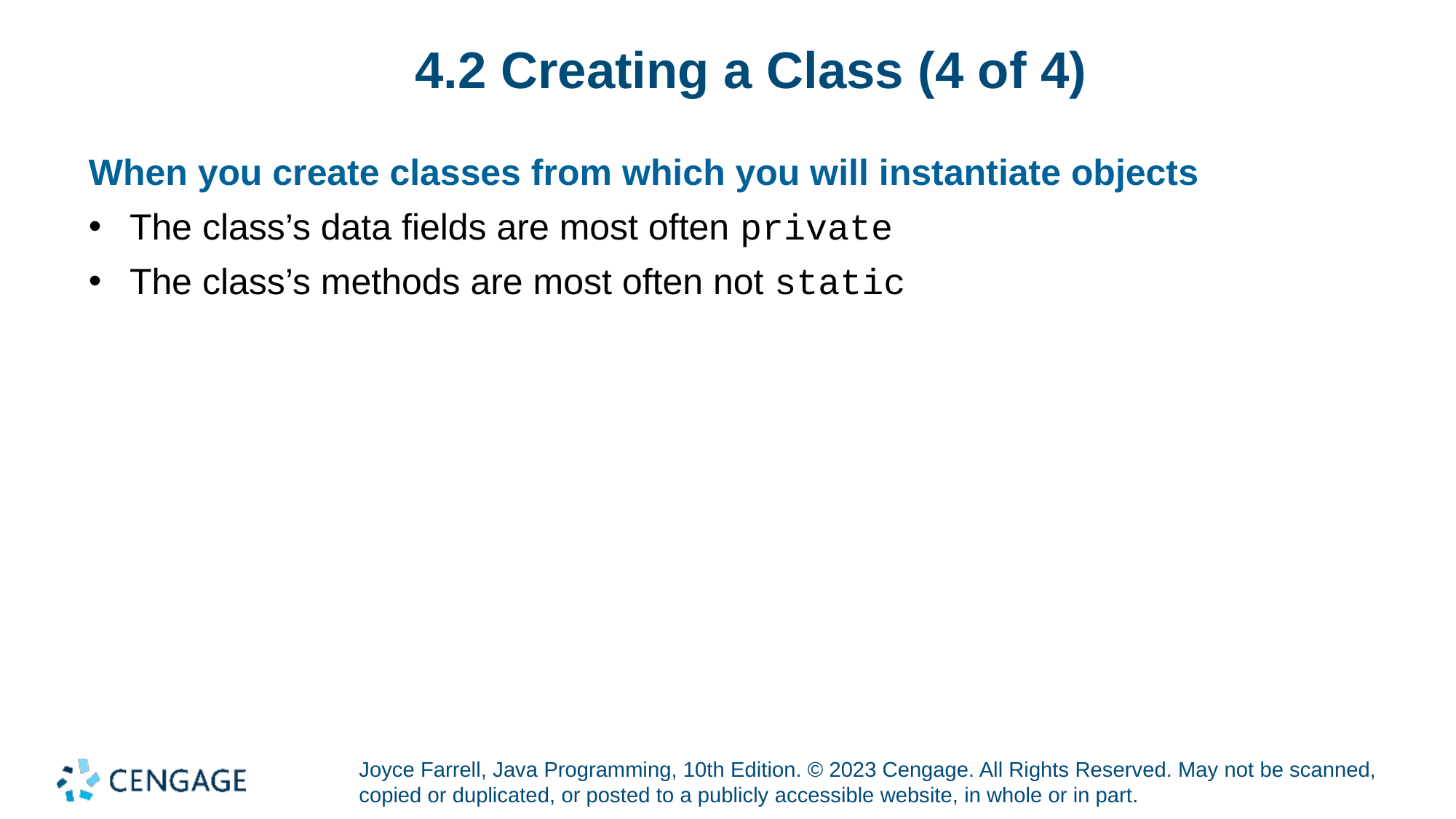

# 4.2 Creating a Class (4 of 4)
When you create classes from which you will instantiate objects
The class’s data fields are most often private
The class’s methods are most often not static